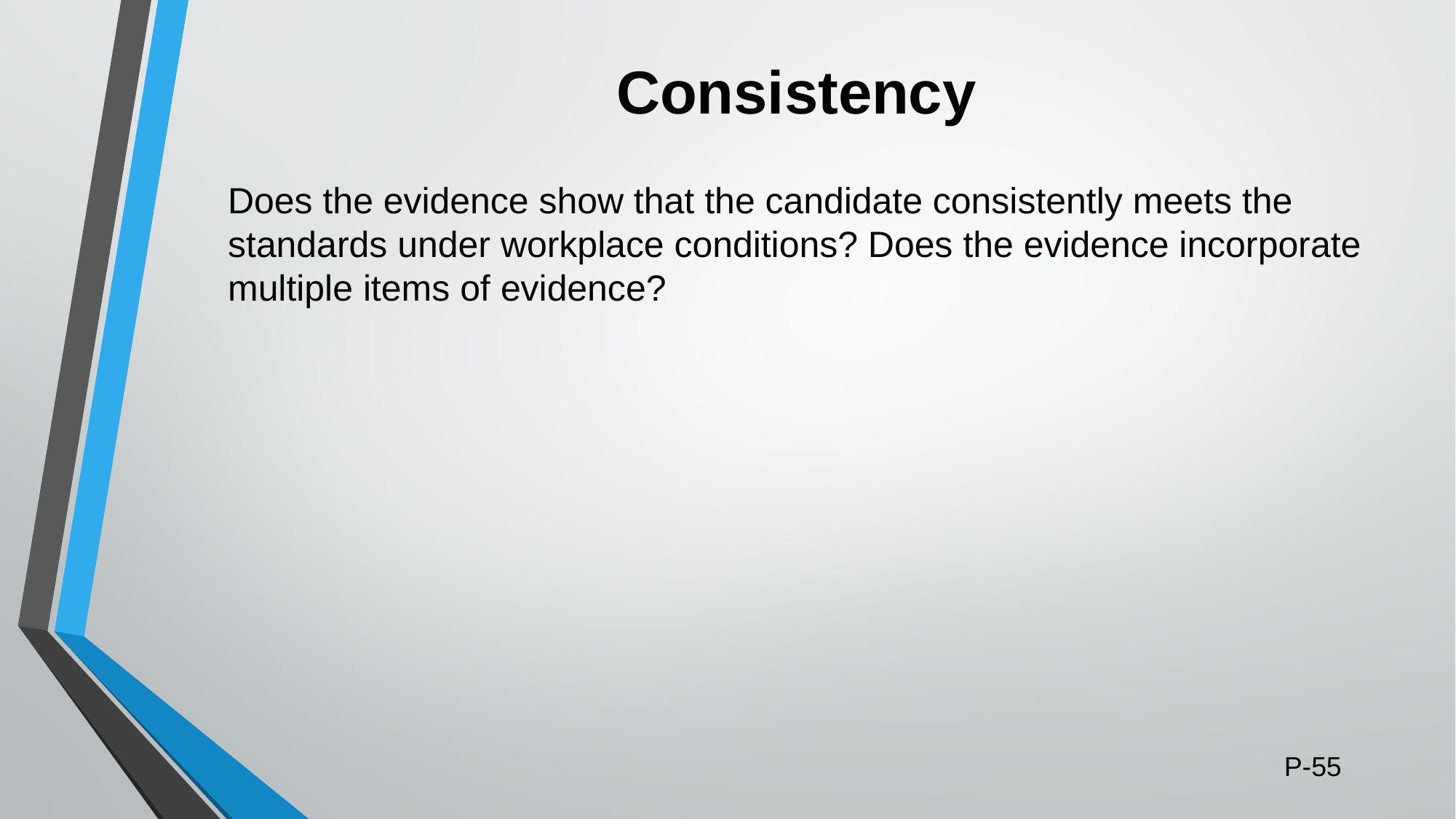

# Consistency
Does the evidence show that the candidate consistently meets the standards under workplace conditions? Does the evidence incorporate multiple items of evidence?
P-55